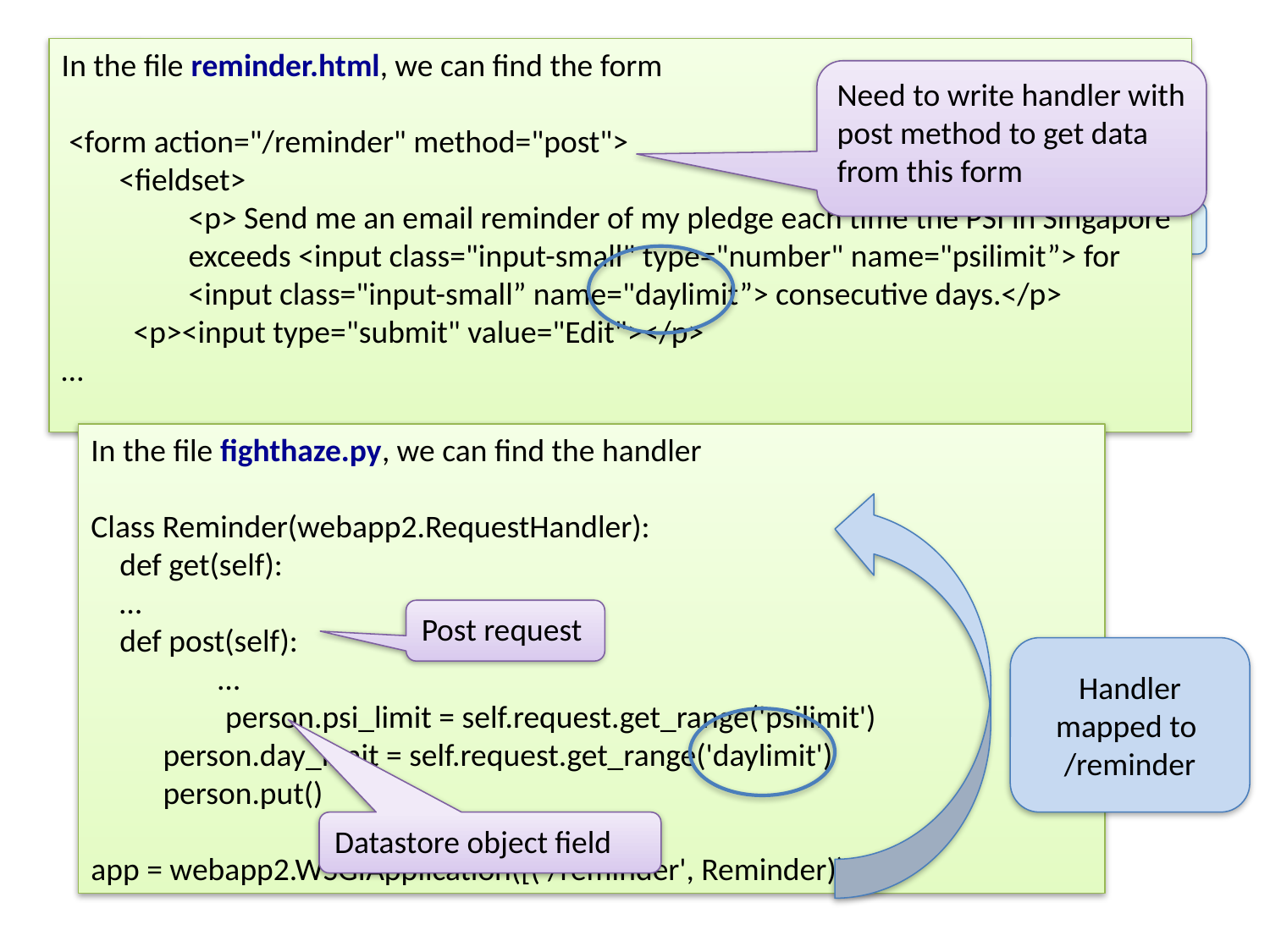

In the file reminder.html, we can find the form

 <form action="/reminder" method="post">
        <fieldset>
	<p> Send me an email reminder of my pledge each time the PSI in Singapore
	exceeds <input class="input-small" type="number" name="psilimit”> for
	<input class="input-small” name="daylimit”> consecutive days.</p>
          <p><input type="submit" value="Edit"></p>
…

Need to write handler with post method to get data from this form

Send me an email reminder of my pledge each time the PSI in Singapore exceeds
                 for                  consecutive days.

In the file fighthaze.py, we can find the handler

Class Reminder(webapp2.RequestHandler):
    def get(self):
    …
    def post(self):
	…
	 person.psi_limit = self.request.get_range('psilimit')
          person.day_limit = self.request.get_range('daylimit')
          person.put()

app = webapp2.WSGIApplication([(’/reminder', Reminder))
Submit

Post request
Handler
mapped to
/reminder

Datastore object field